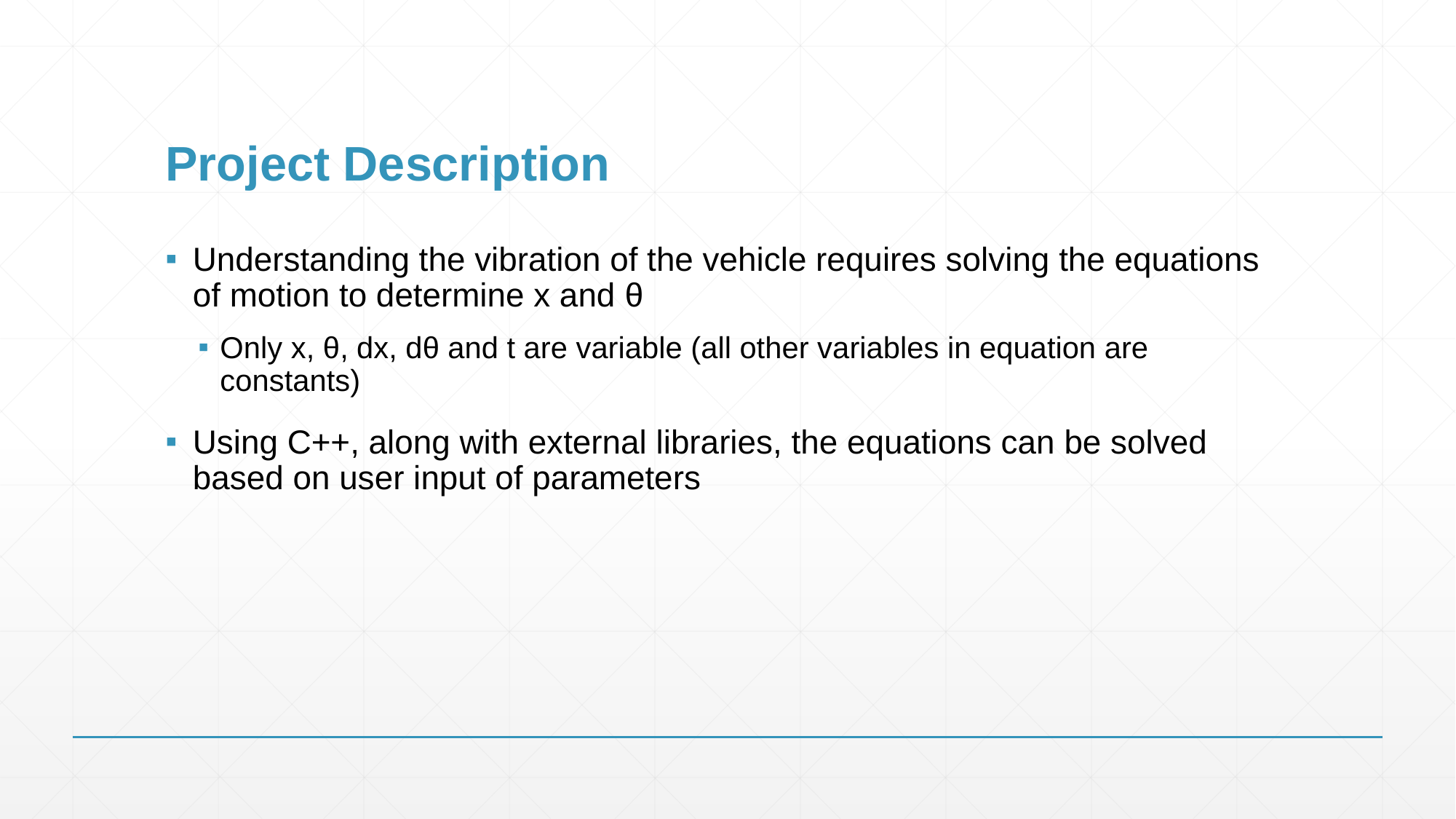

# Project Description
Understanding the vibration of the vehicle requires solving the equations of motion to determine x and θ
Only x, θ, dx, dθ and t are variable (all other variables in equation are constants)
Using C++, along with external libraries, the equations can be solved based on user input of parameters